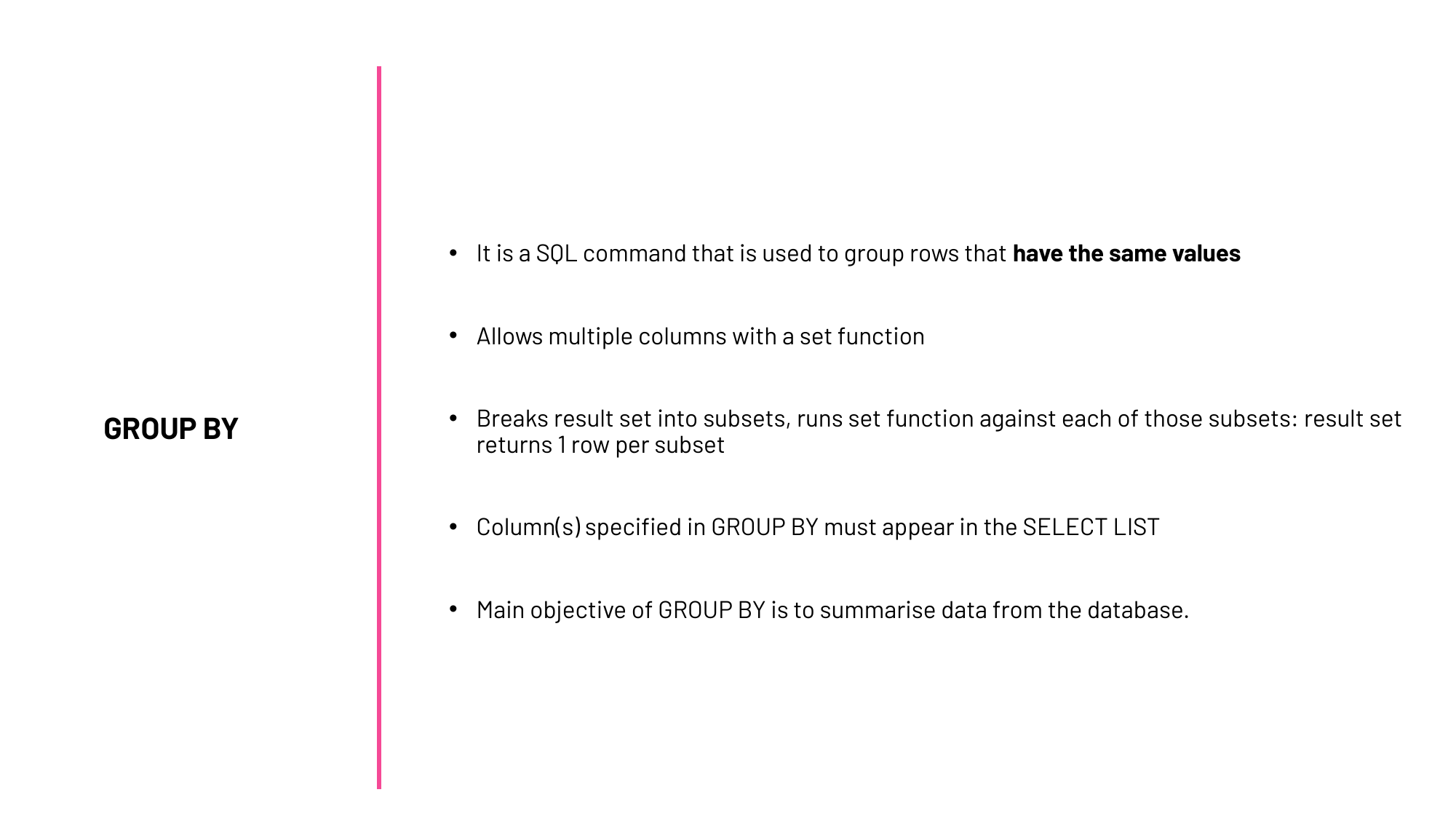

It is a SQL command that is used to group rows that have the same values

Allows multiple columns with a set function

Breaks result set into subsets, runs set function against each of those subsets: result set returns 1 row per subset

Column(s) specified in GROUP BY must appear in the SELECT LIST

Main objective of GROUP BY is to summarise data from the database.

GROUP BY